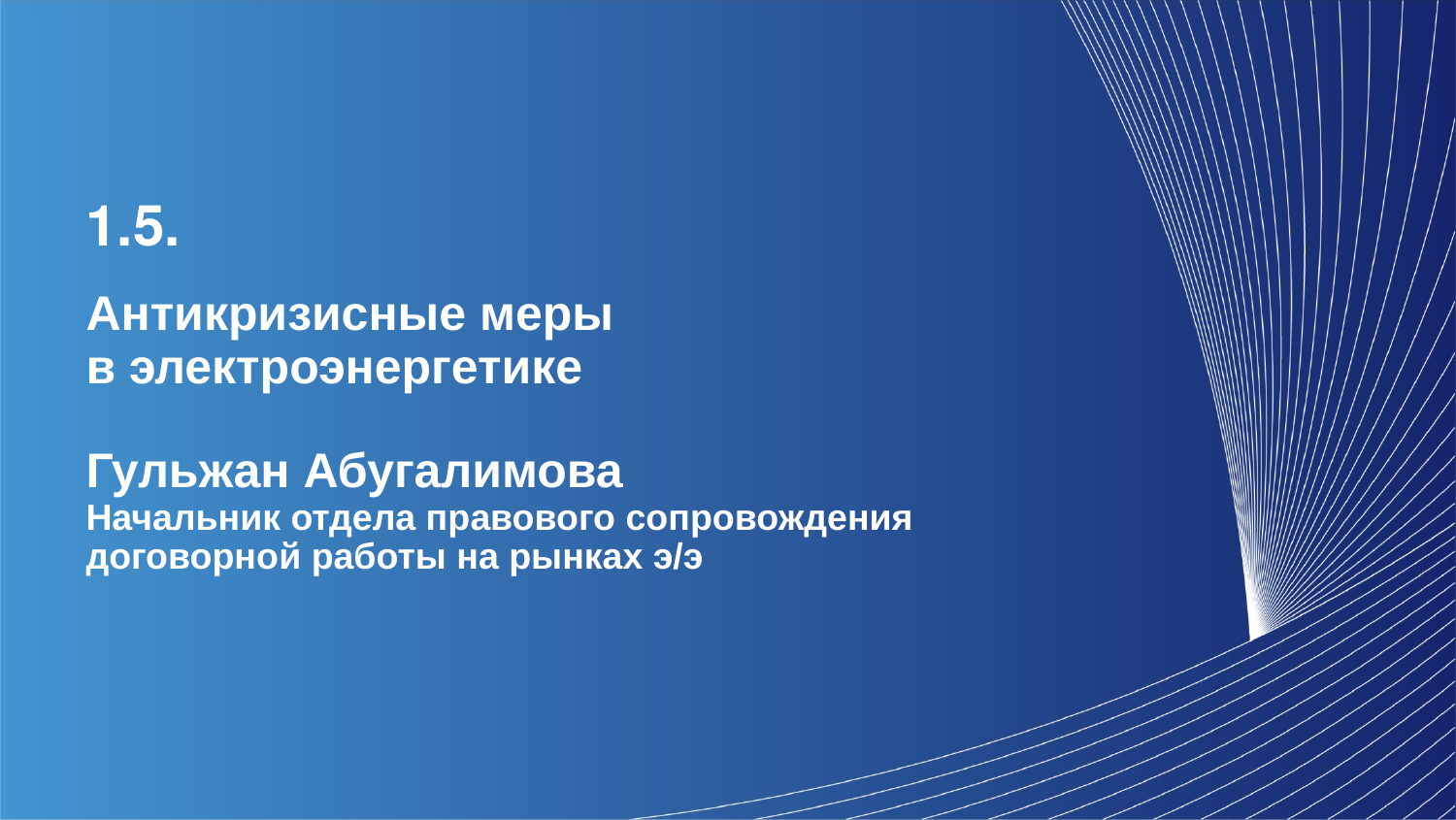

1.5.
# Антикризисные меры в электроэнергетике Гульжан Абугалимова Начальник отдела правового сопровождения договорной работы на рынках э/э